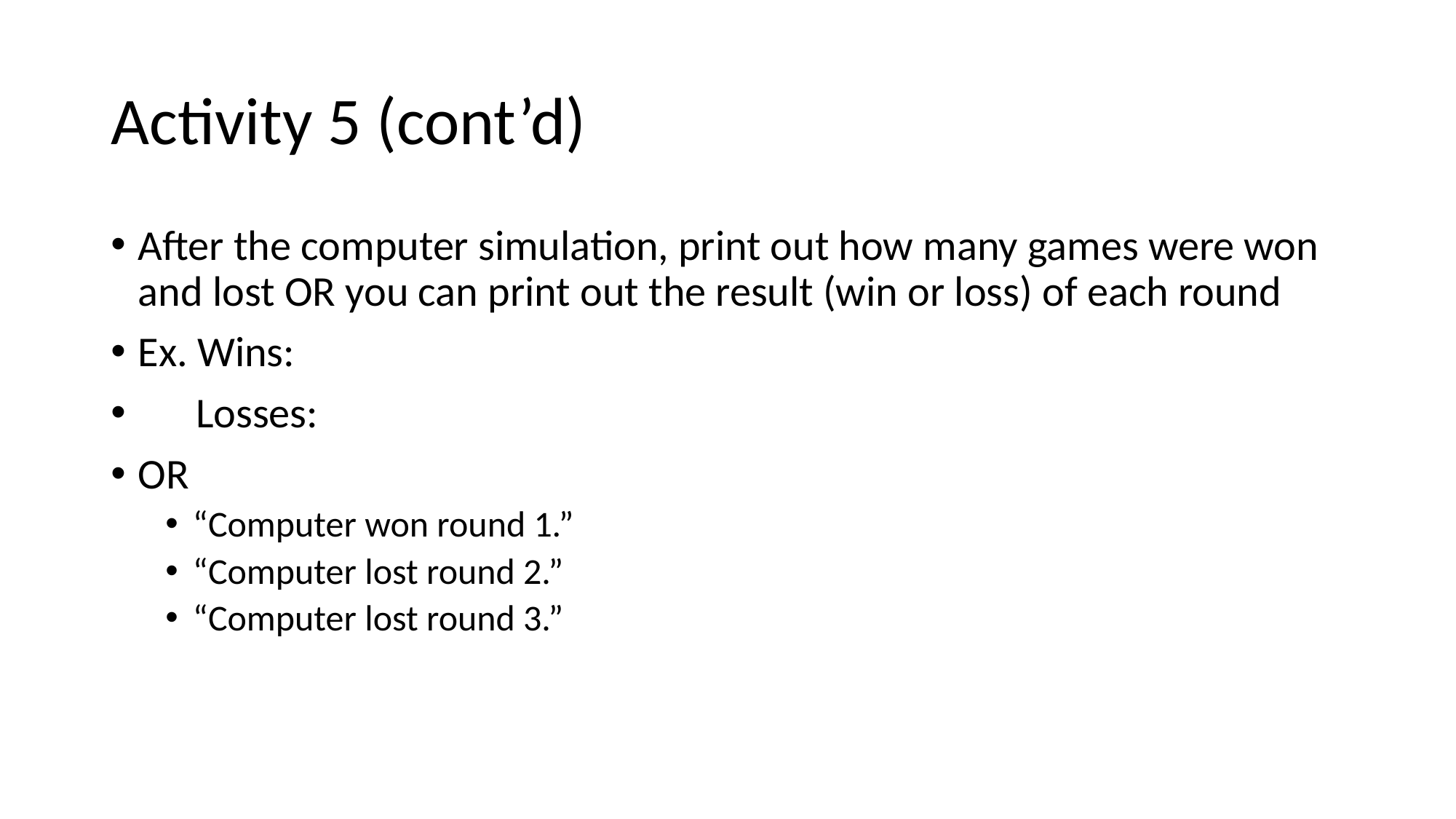

# Activity 5 (cont’d)
After the computer simulation, print out how many games were won and lost OR you can print out the result (win or loss) of each round
Ex. Wins:
      Losses:
OR
“Computer won round 1.”
“Computer lost round 2.”
“Computer lost round 3.”